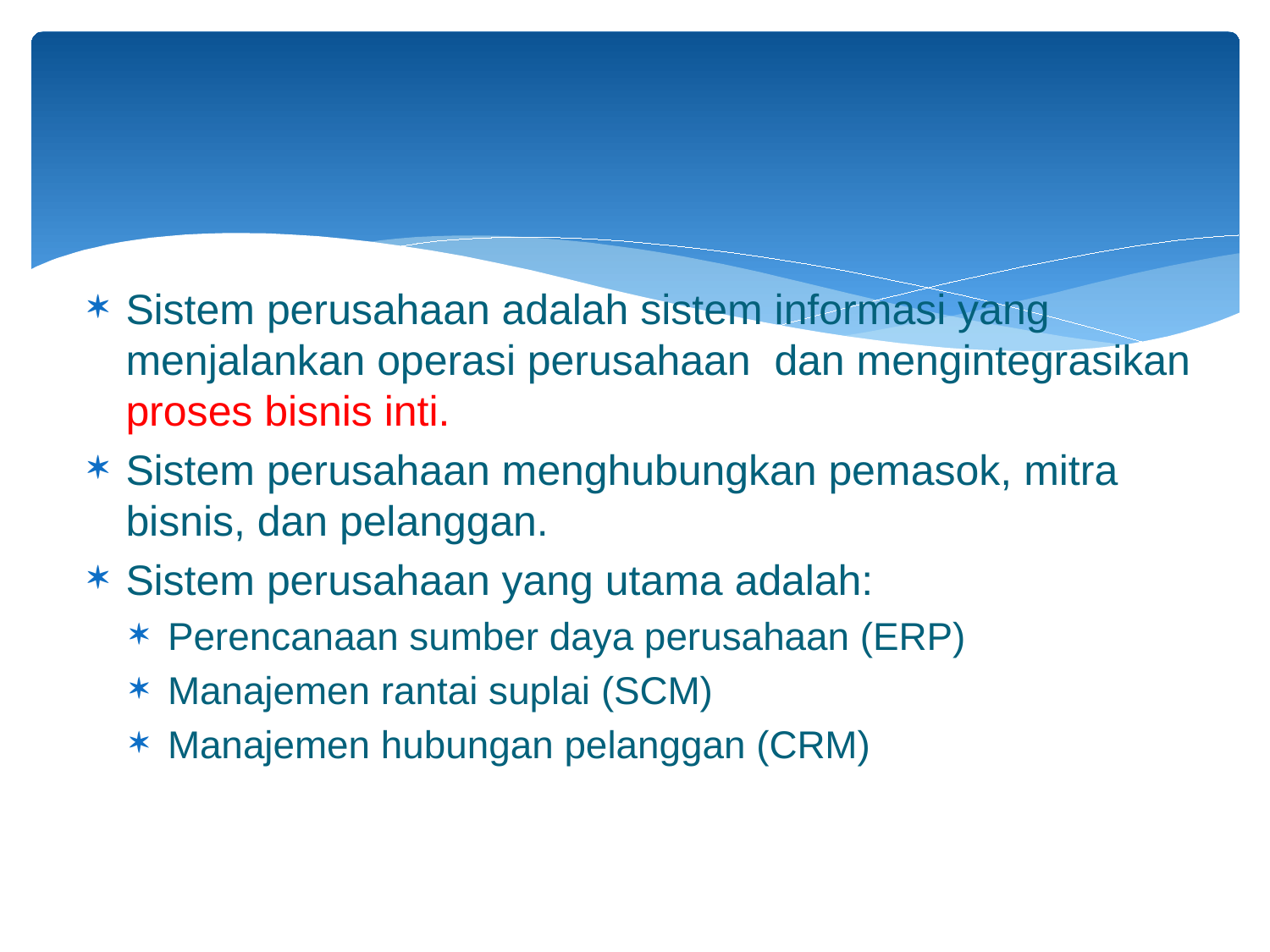

#
Sistem perusahaan adalah sistem informasi yang menjalankan operasi perusahaan  dan mengintegrasikan proses bisnis inti.
Sistem perusahaan menghubungkan pemasok, mitra bisnis, dan pelanggan.
Sistem perusahaan yang utama adalah:
Perencanaan sumber daya perusahaan (ERP)
Manajemen rantai suplai (SCM)
Manajemen hubungan pelanggan (CRM)